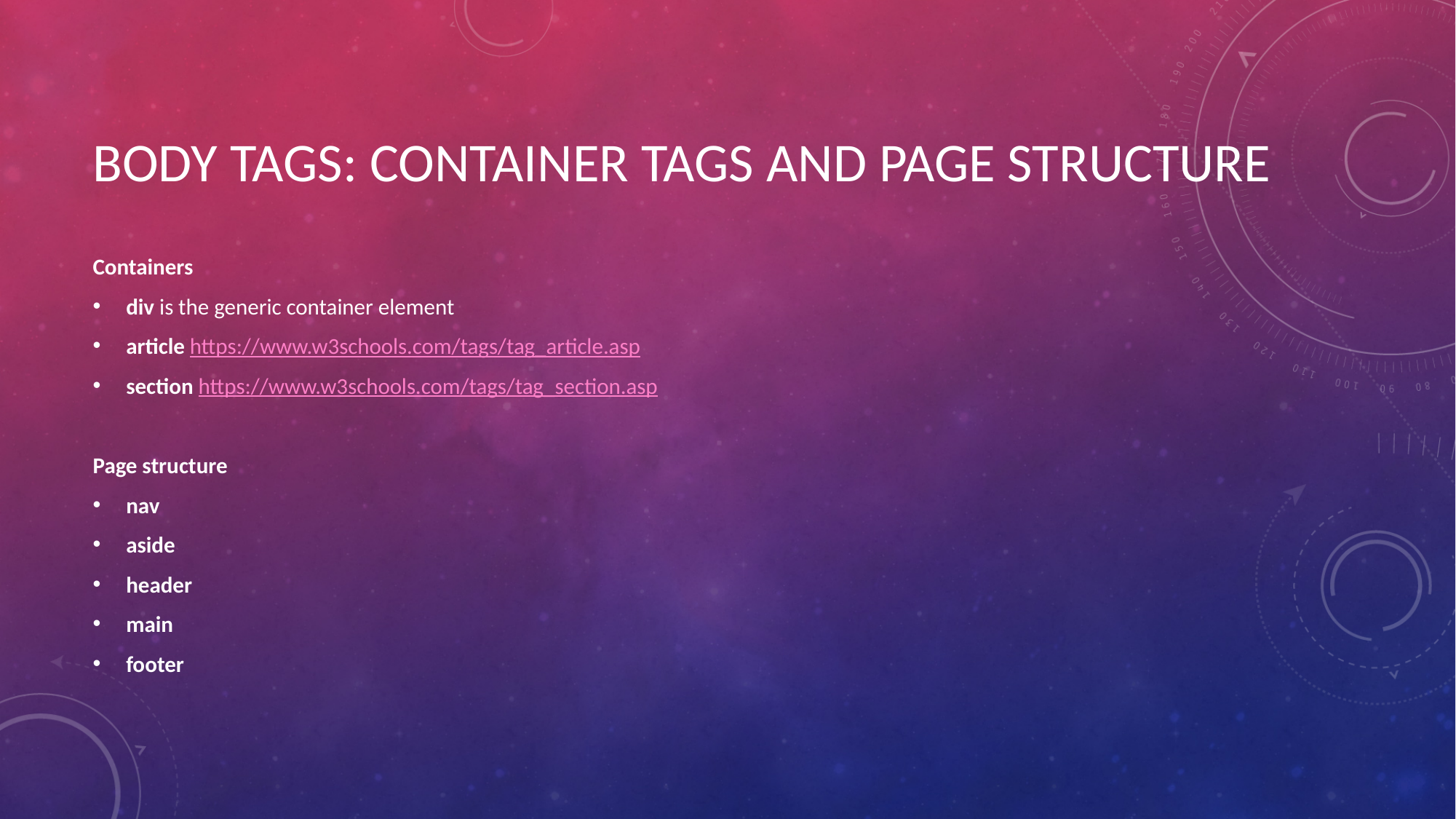

# BODY TAGS: CONTAINER TAGS AND PAGE STRUCTURE
Containers
div is the generic container element
article https://www.w3schools.com/tags/tag_article.asp
section https://www.w3schools.com/tags/tag_section.asp

Page structure
nav
aside
header
main
footer